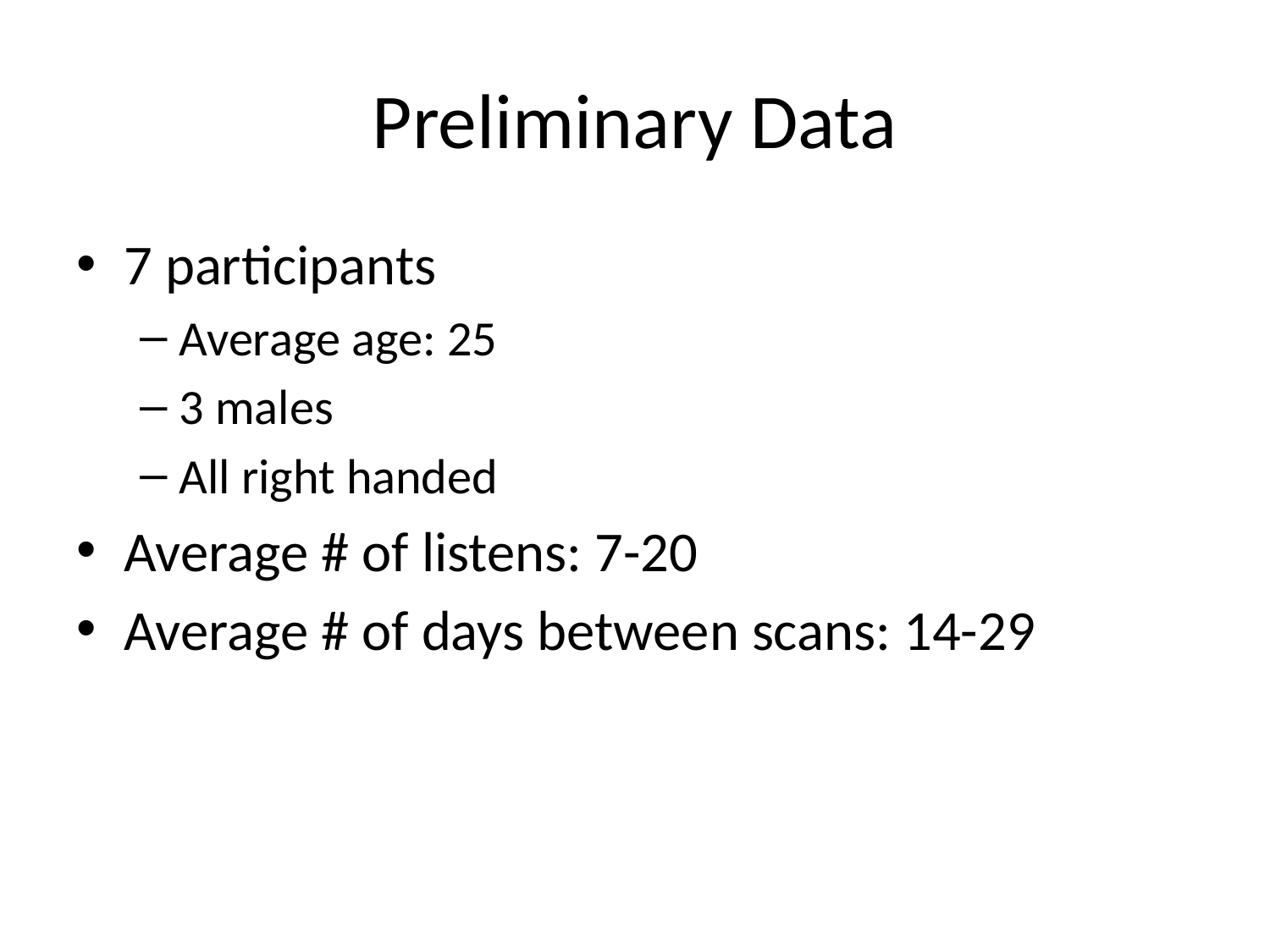

# Preliminary Data
7 participants
Average age: 25
3 males
All right handed
Average # of listens: 7-20
Average # of days between scans: 14-29